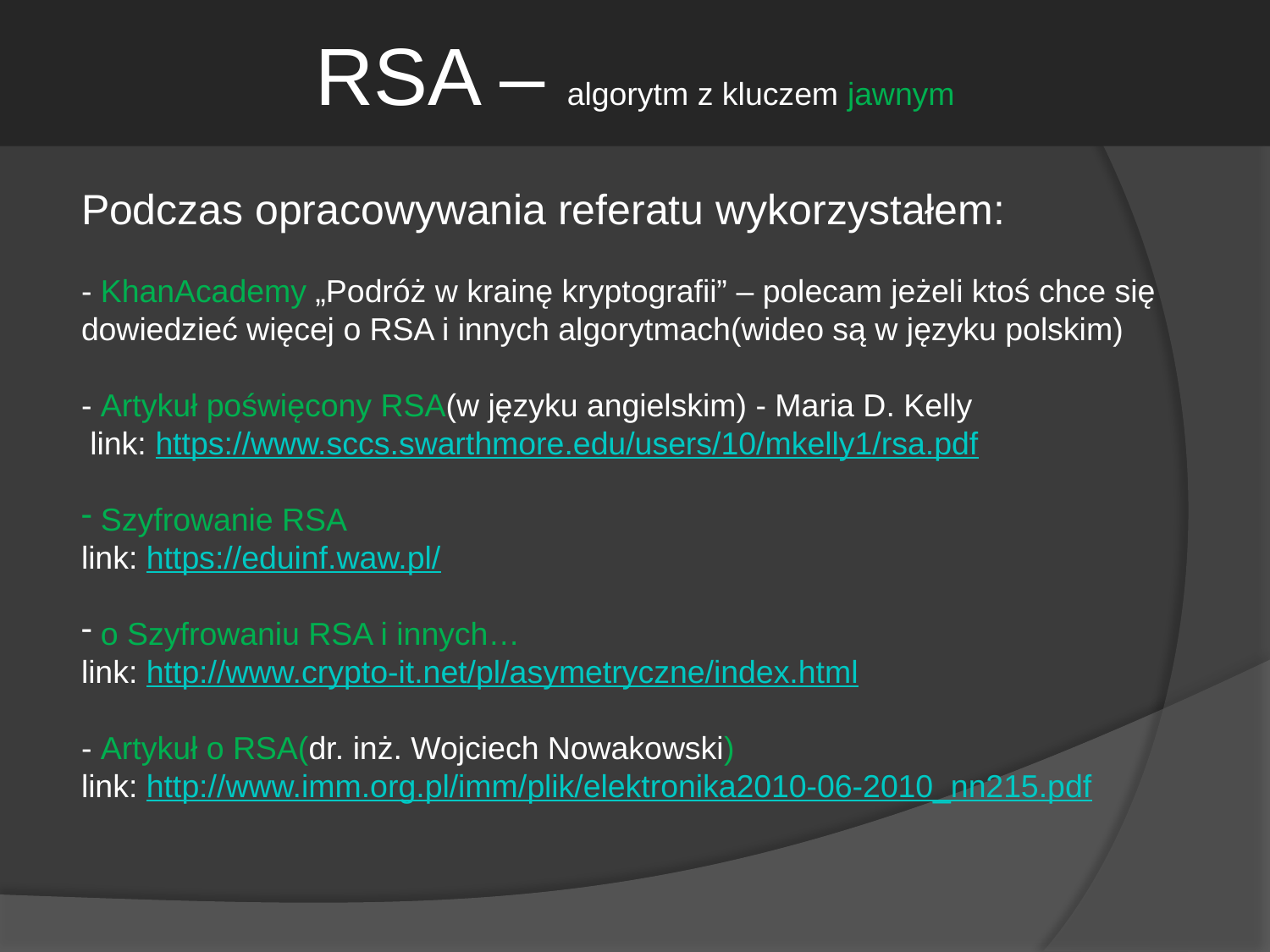

RSA – algorytm z kluczem jawnym
Podczas opracowywania referatu wykorzystałem:
- KhanAcademy „Podróż w krainę kryptografii” – polecam jeżeli ktoś chce się dowiedzieć więcej o RSA i innych algorytmach(wideo są w języku polskim)
- Artykuł poświęcony RSA(w języku angielskim) - Maria D. Kelly
 link: https://www.sccs.swarthmore.edu/users/10/mkelly1/rsa.pdf

 Szyfrowanie RSA
link: https://eduinf.waw.pl/

 o Szyfrowaniu RSA i innych…
link: http://www.crypto-it.net/pl/asymetryczne/index.html
- Artykuł o RSA(dr. inż. Wojciech Nowakowski)
link: http://www.imm.org.pl/imm/plik/elektronika2010-06-2010_nn215.pdf